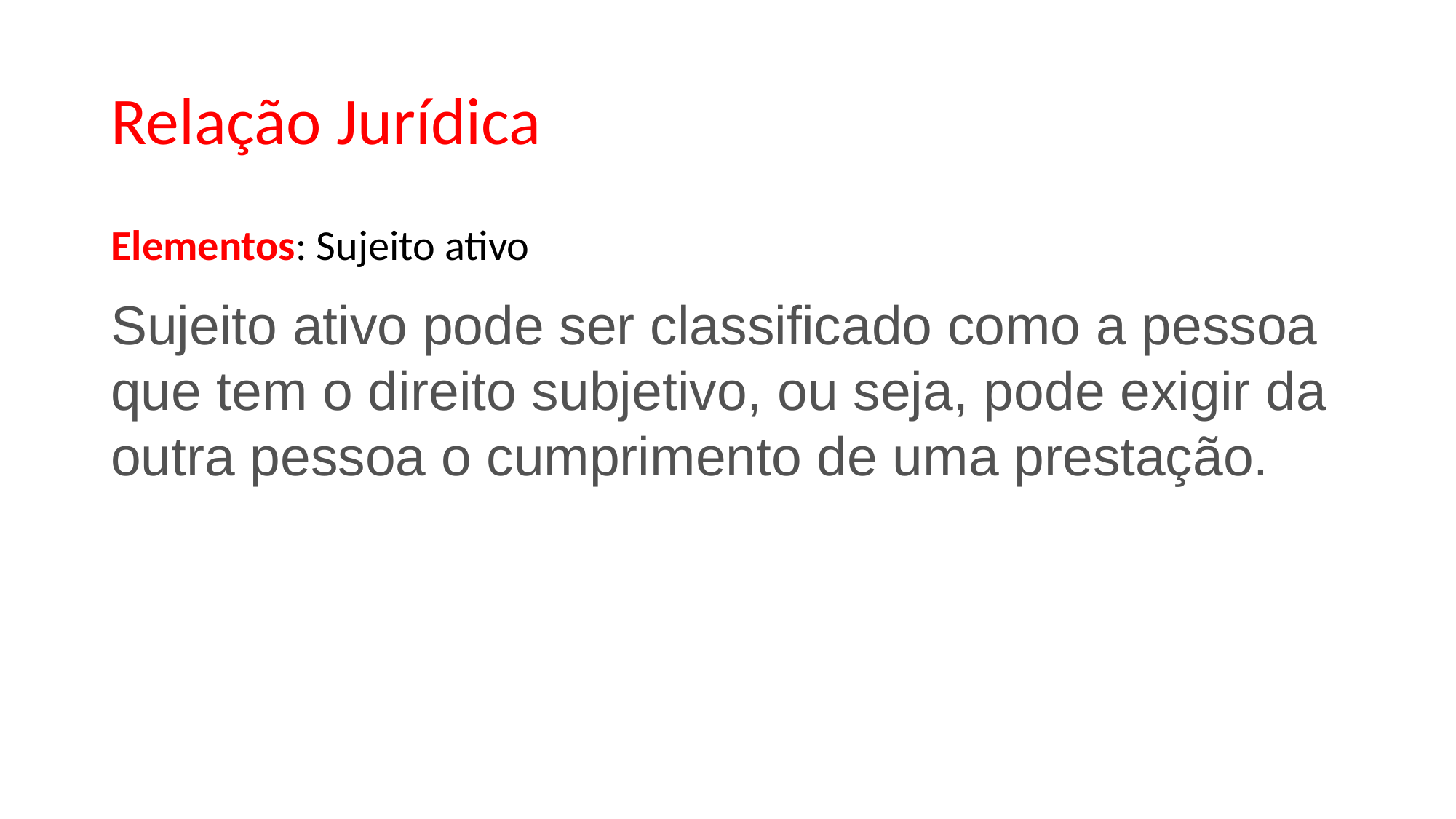

# Relação Jurídica
Elementos: Sujeito ativo
Sujeito ativo pode ser classificado como a pessoa que tem o direito subjetivo, ou seja, pode exigir da outra pessoa o cumprimento de uma prestação.